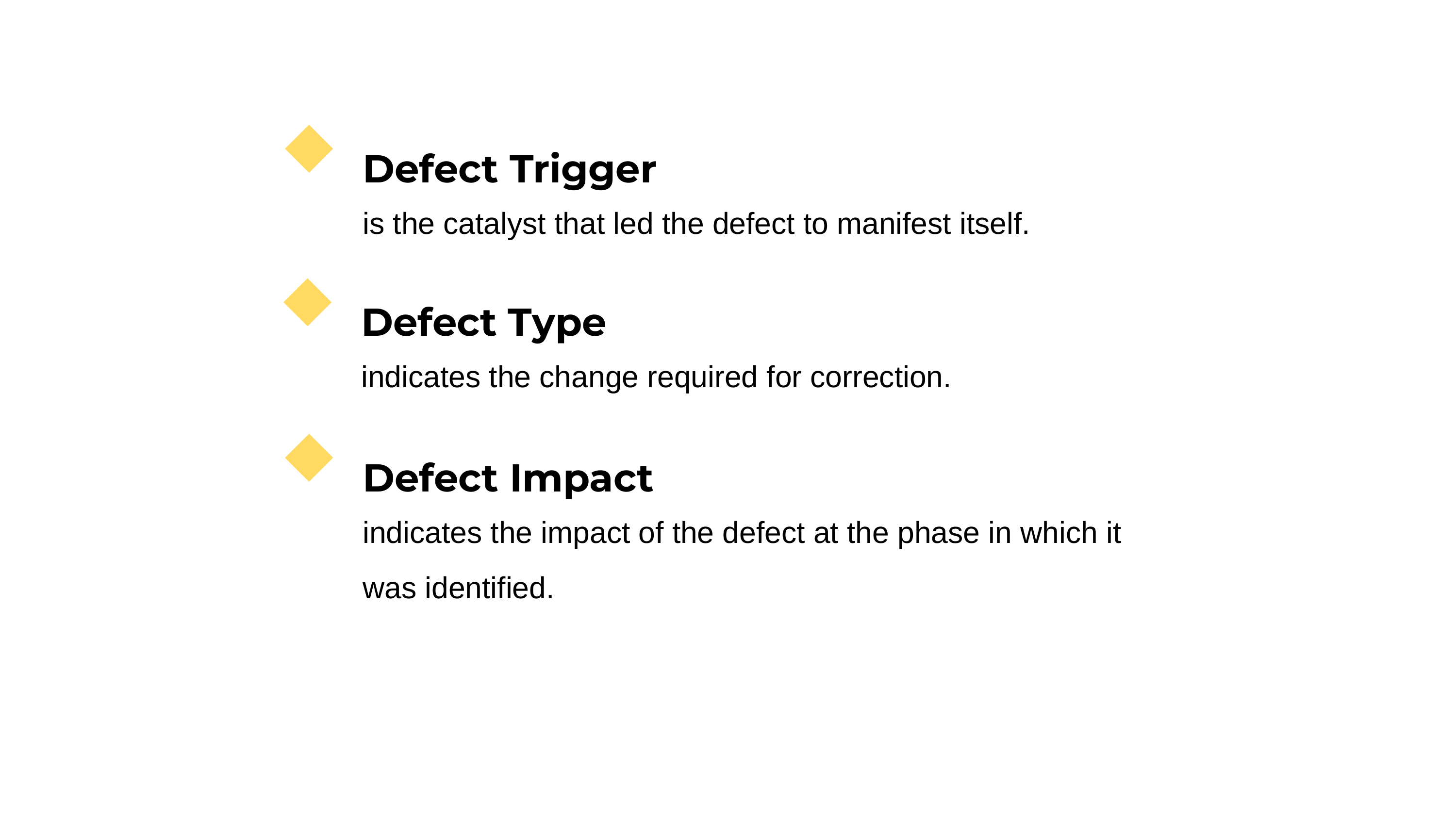

Defect Trigger
is the catalyst that led the defect to manifest itself.
Defect Type

indicates the change required for correction.
Defect Impact

indicates the impact of the defect at the phase in which it was identified.